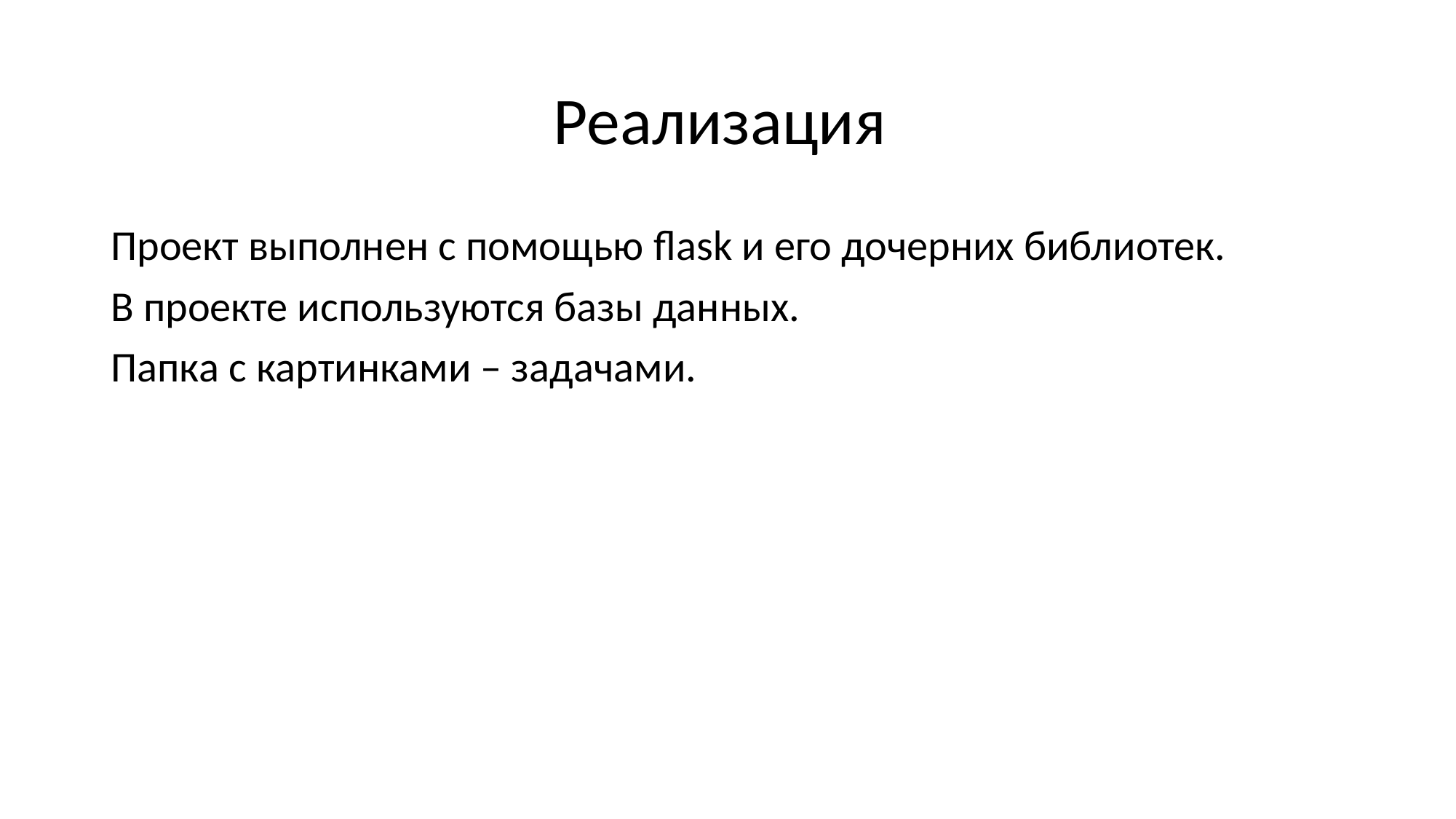

# Реализация
Проект выполнен с помощью flask и его дочерних библиотек.
В проекте используются базы данных.
Папка с картинками – задачами.